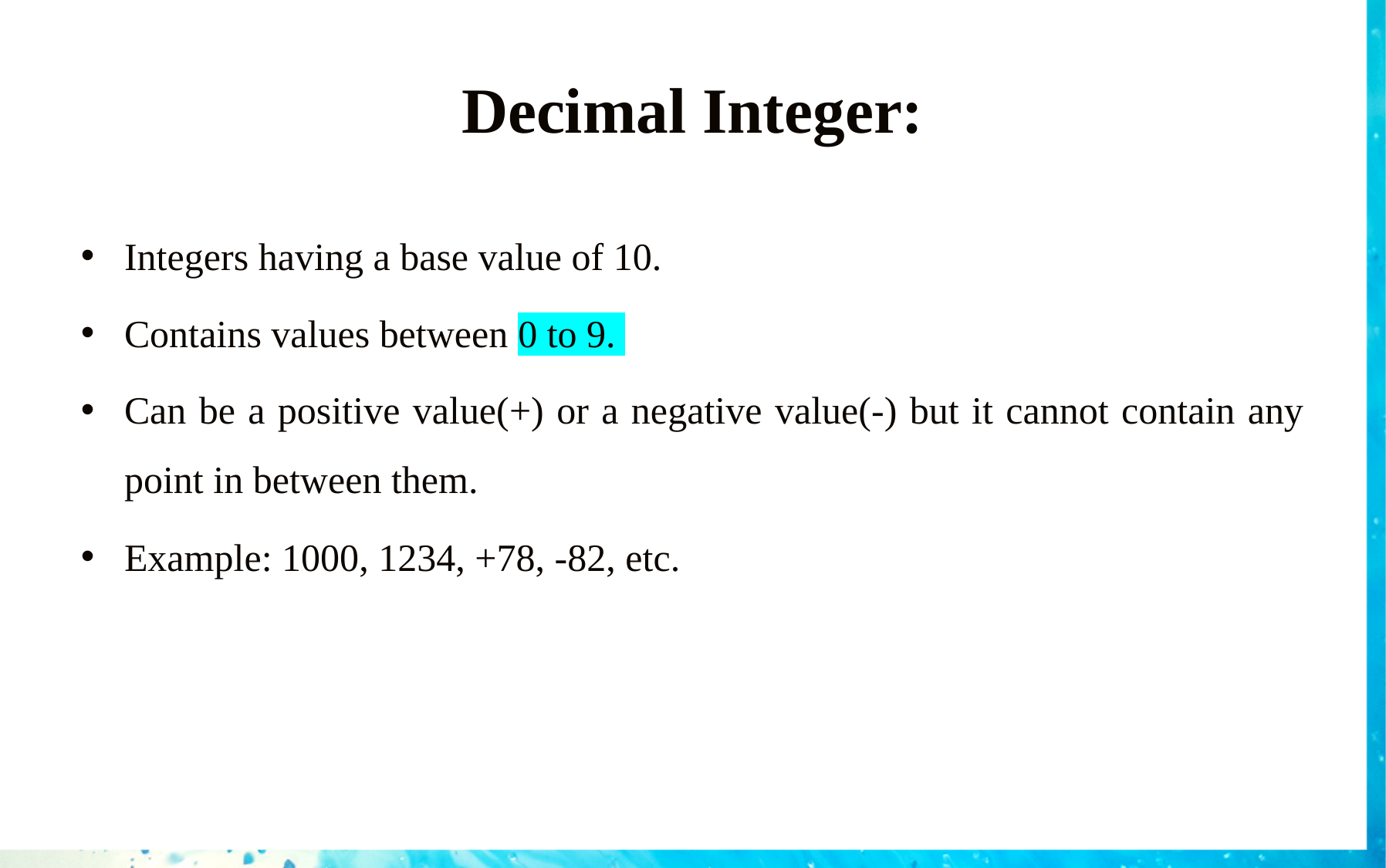

# Decimal Integer:
Integers having a base value of 10.
Contains values between 0 to 9.
Can be a positive value(+) or a negative value(-) but it cannot contain any point in between them.
Example: 1000, 1234, +78, -82, etc.